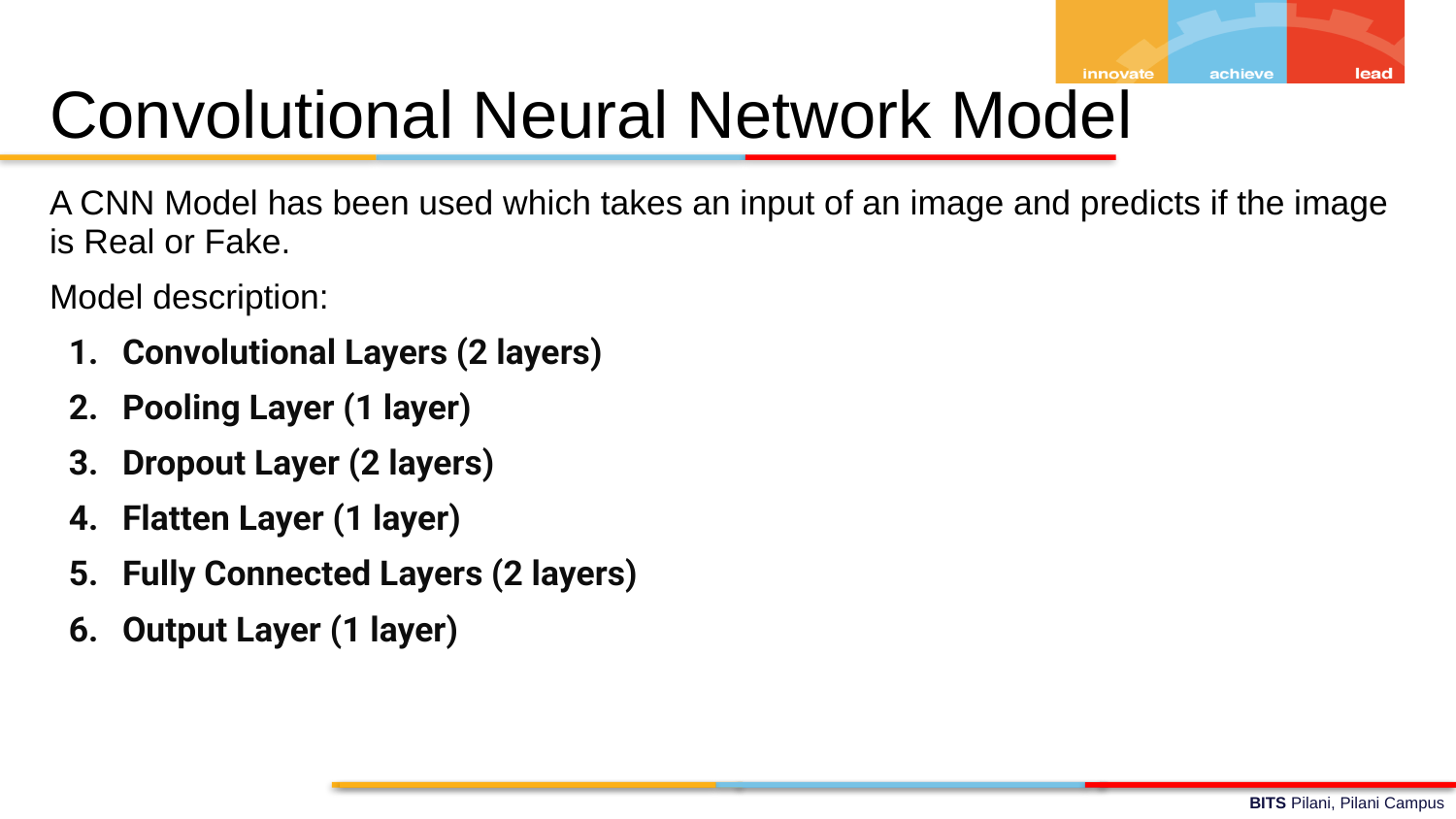

# Convolutional Neural Network Model
A CNN Model has been used which takes an input of an image and predicts if the image is Real or Fake.
Model description:
Convolutional Layers (2 layers)
Pooling Layer (1 layer)
Dropout Layer (2 layers)
Flatten Layer (1 layer)
Fully Connected Layers (2 layers)
Output Layer (1 layer)